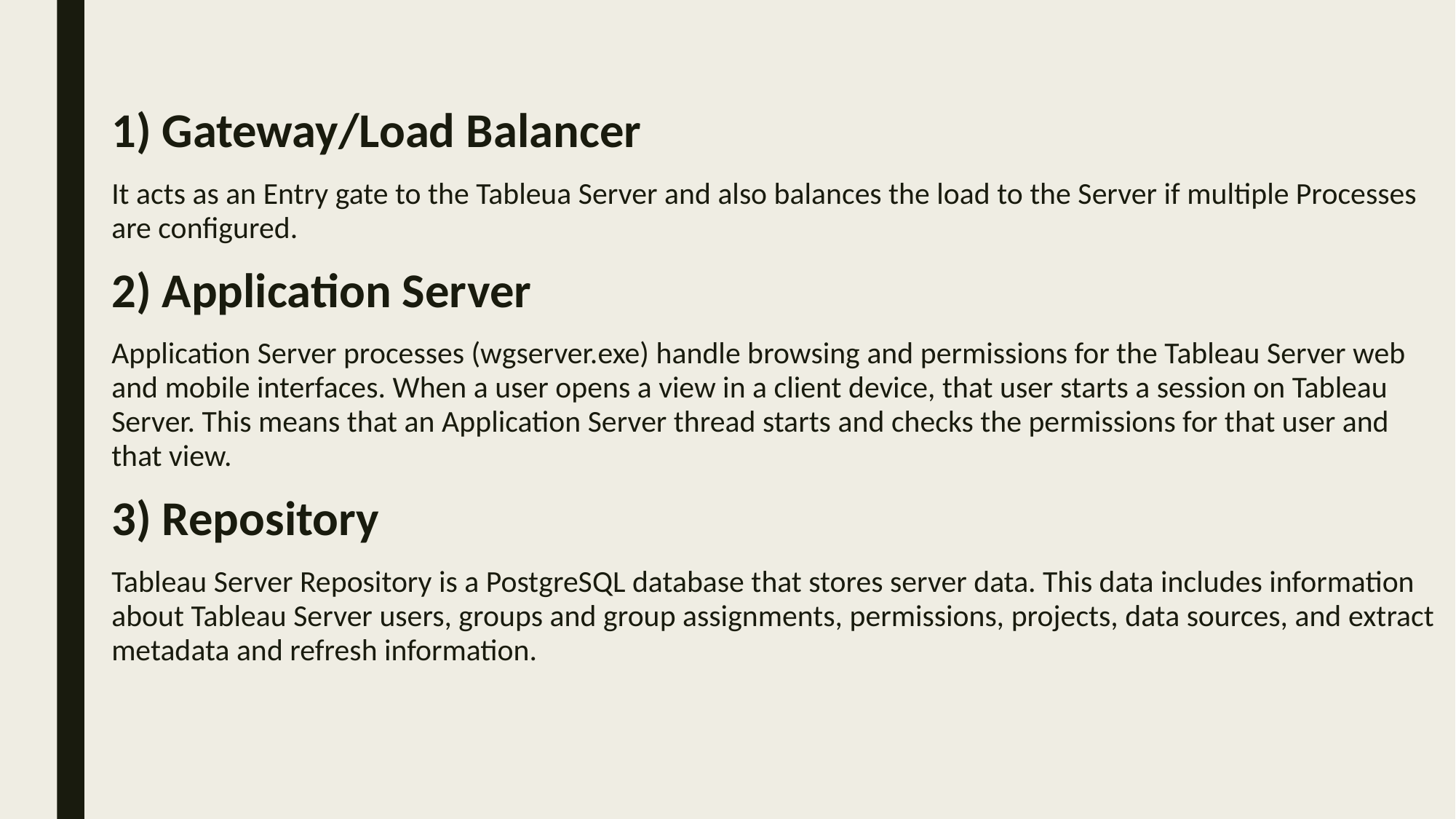

1) Gateway/Load Balancer
It acts as an Entry gate to the Tableua Server and also balances the load to the Server if multiple Processes are configured.
2) Application Server
Application Server processes (wgserver.exe) handle browsing and permissions for the Tableau Server web and mobile interfaces. When a user opens a view in a client device, that user starts a session on Tableau Server. This means that an Application Server thread starts and checks the permissions for that user and that view.
3) Repository
Tableau Server Repository is a PostgreSQL database that stores server data. This data includes information about Tableau Server users, groups and group assignments, permissions, projects, data sources, and extract metadata and refresh information.